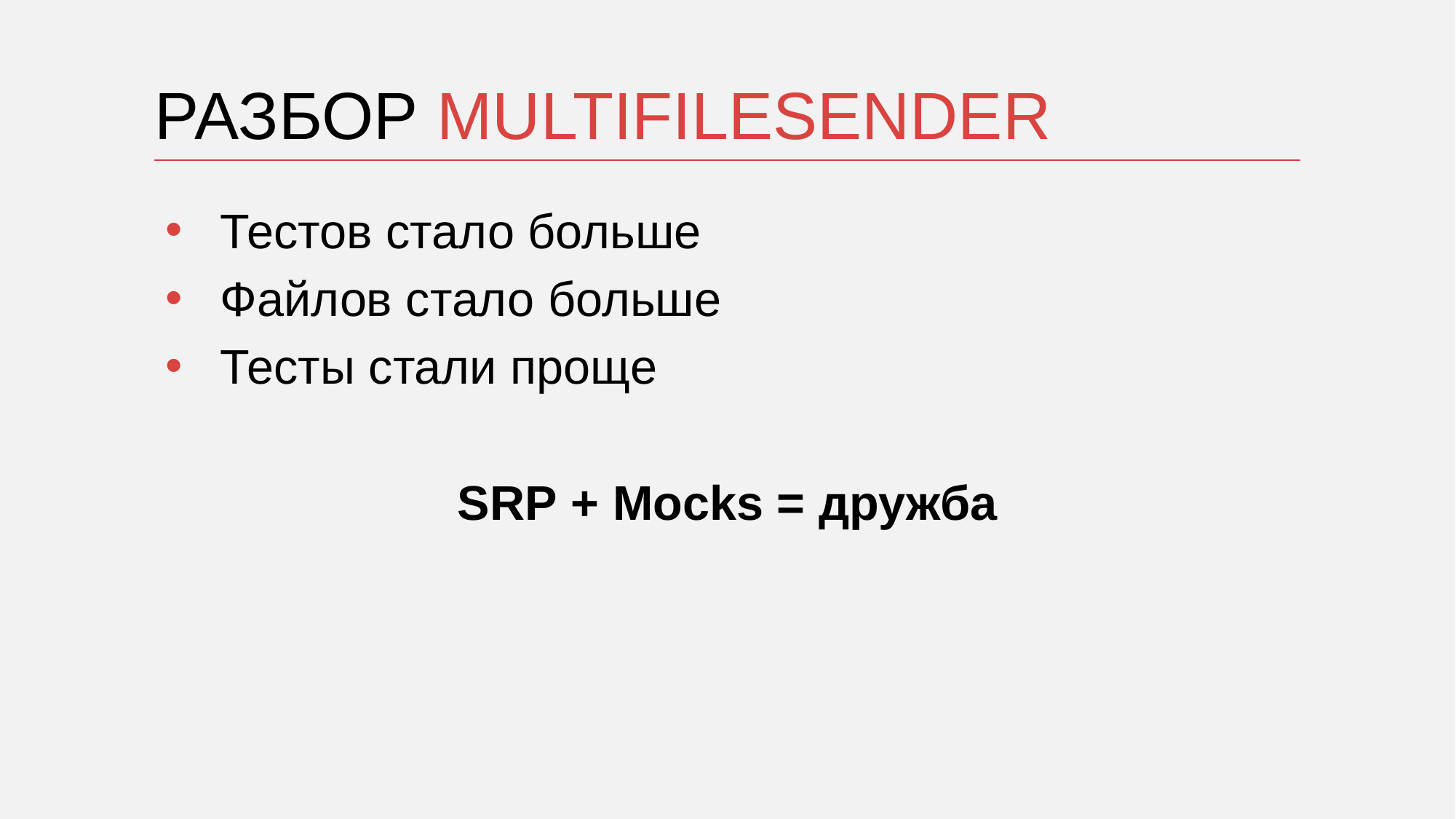

# Разбор MultiFileSender
Тестов стало больше
Файлов стало больше
Тесты стали проще

SRP + Mocks = дружба